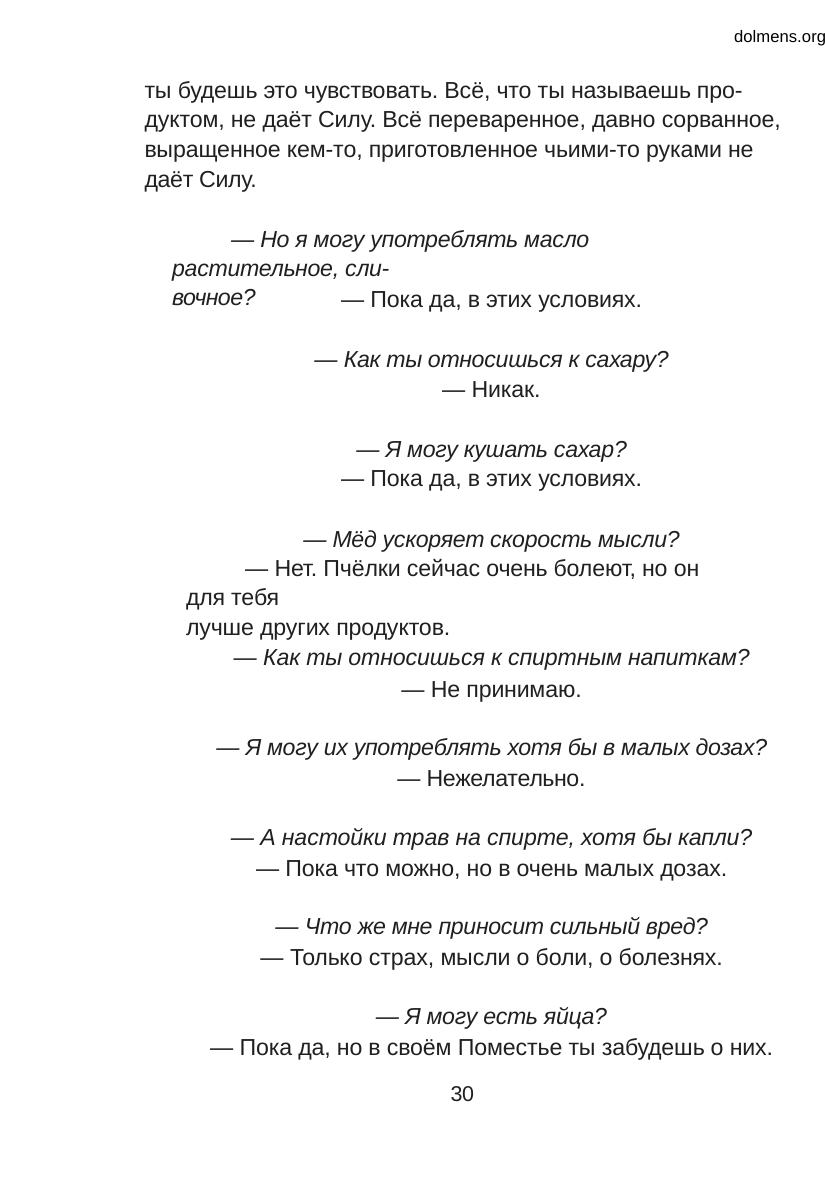

dolmens.org

ты будешь это чувствовать. Всё, что ты называешь про-
дуктом, не даёт Силу. Всё переваренное, давно сорванное,
выращенное кем-то, приготовленное чьими-то руками не
даёт Силу.

— Но я могу употреблять масло растительное, сли-
вочное?

— Пока да, в этих условиях.

— Как ты относишься к сахару?

— Никак.

— Я могу кушать сахар?

— Пока да, в этих условиях.

— Мёд ускоряет скорость мысли?

— Нет. Пчёлки сейчас очень болеют, но он для тебя
лучше других продуктов.

— Как ты относишься к спиртным напиткам?

— Не принимаю.

— Я могу их употреблять хотя бы в малых дозах?

— Нежелательно.

— А настойки трав на спирте, хотя бы капли?

— Пока что можно, но в очень малых дозах.

— Что же мне приносит сильный вред?

— Только страх, мысли о боли, о болезнях.

— Я могу есть яйца?

— Пока да, но в своём Поместье ты забудешь о них.

30